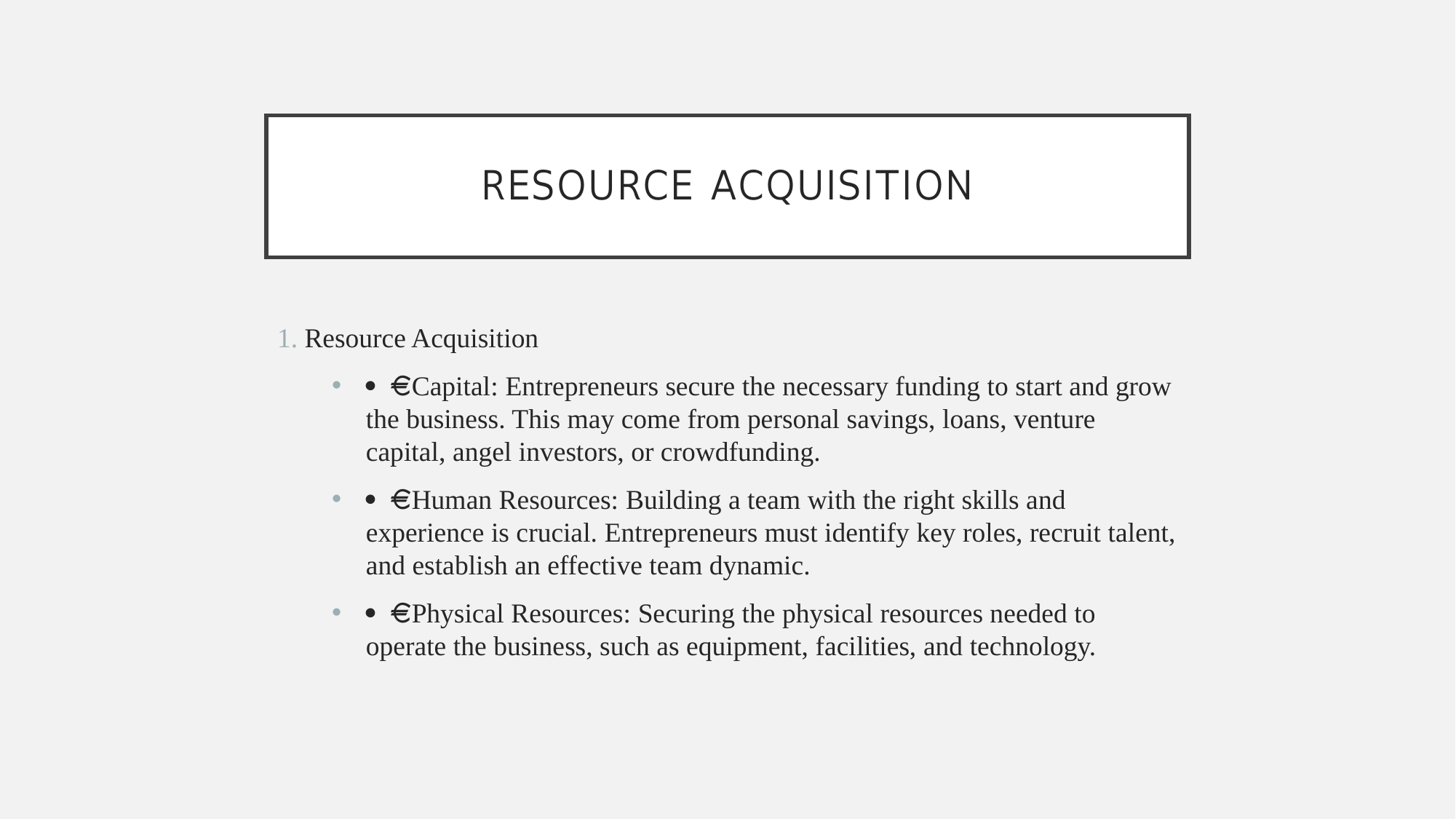

# Resource Acquisition
Resource Acquisition
•  Capital: Entrepreneurs secure the necessary funding to start and grow the business. This may come from personal savings, loans, venture capital, angel investors, or crowdfunding.
•  Human Resources: Building a team with the right skills and experience is crucial. Entrepreneurs must identify key roles, recruit talent, and establish an effective team dynamic.
•  Physical Resources: Securing the physical resources needed to operate the business, such as equipment, facilities, and technology.